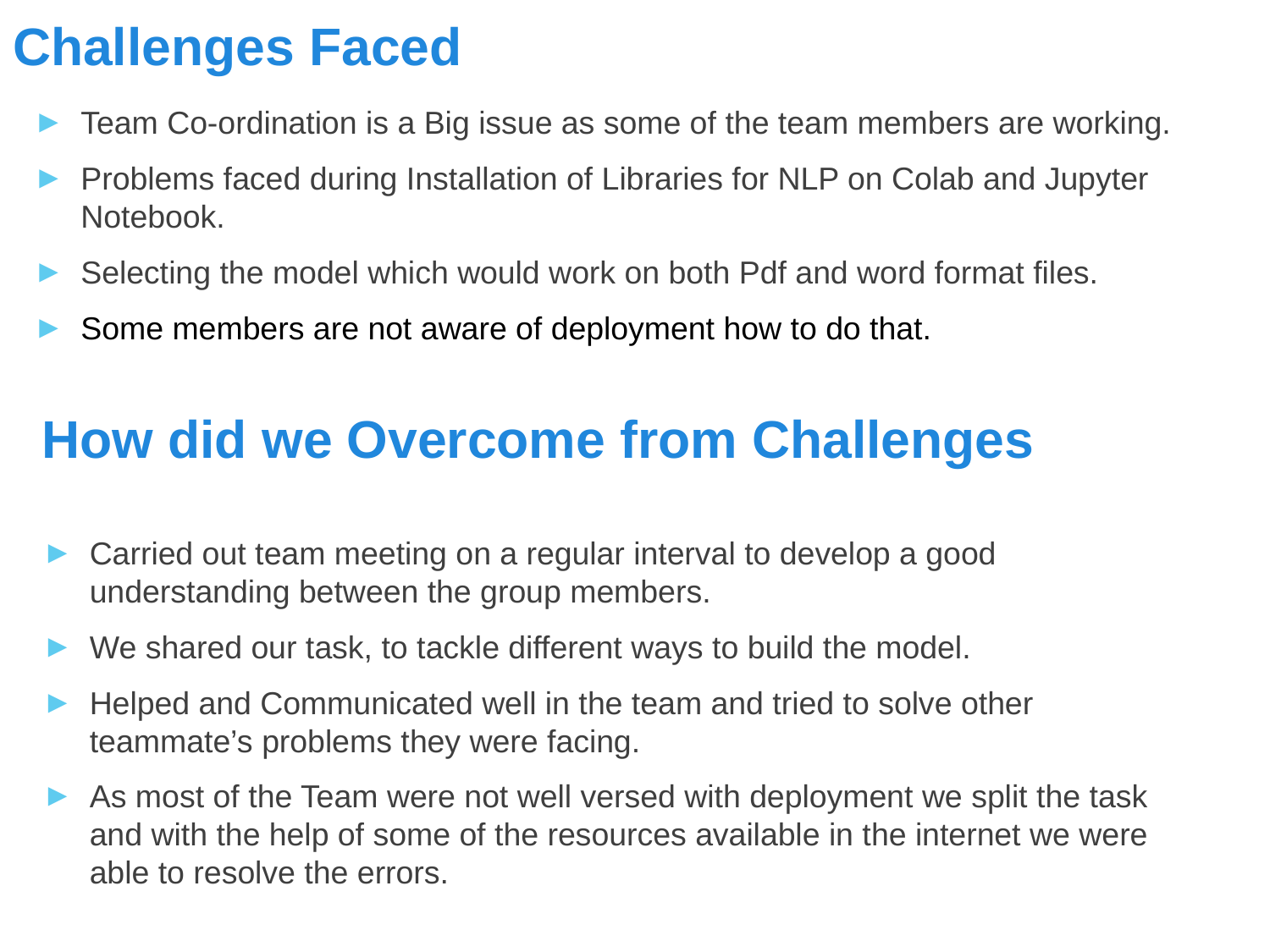

Challenges Faced
Team Co-ordination is a Big issue as some of the team members are working.
Problems faced during Installation of Libraries for NLP on Colab and Jupyter Notebook.
Selecting the model which would work on both Pdf and word format files.
Some members are not aware of deployment how to do that.
#
How did we Overcome from Challenges
Carried out team meeting on a regular interval to develop a good understanding between the group members.
We shared our task, to tackle different ways to build the model.
Helped and Communicated well in the team and tried to solve other teammate’s problems they were facing.
As most of the Team were not well versed with deployment we split the task and with the help of some of the resources available in the internet we were able to resolve the errors.